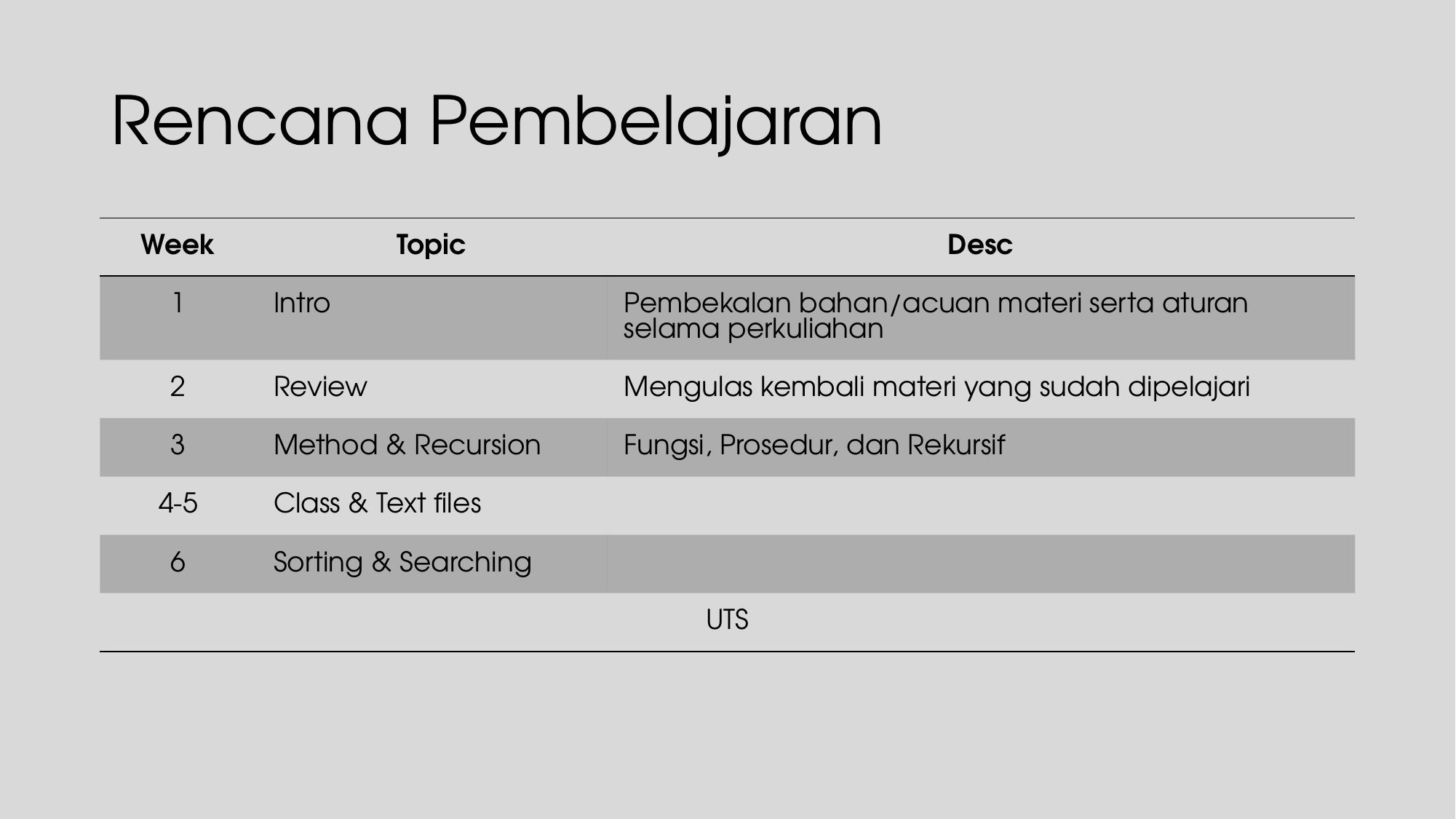

# Rencana Pembelajaran
| Week | Topic | Desc |
| --- | --- | --- |
| 1 | Intro | Pembekalan bahan/acuan materi serta aturan selama perkuliahan |
| 2 | Review | Mengulas kembali materi yang sudah dipelajari |
| 3 | Method & Recursion | Fungsi, Prosedur, dan Rekursif |
| 4-5 | Class & Text files |  |
| 6 | Sorting & Searching |  |
| UTS |  |  |